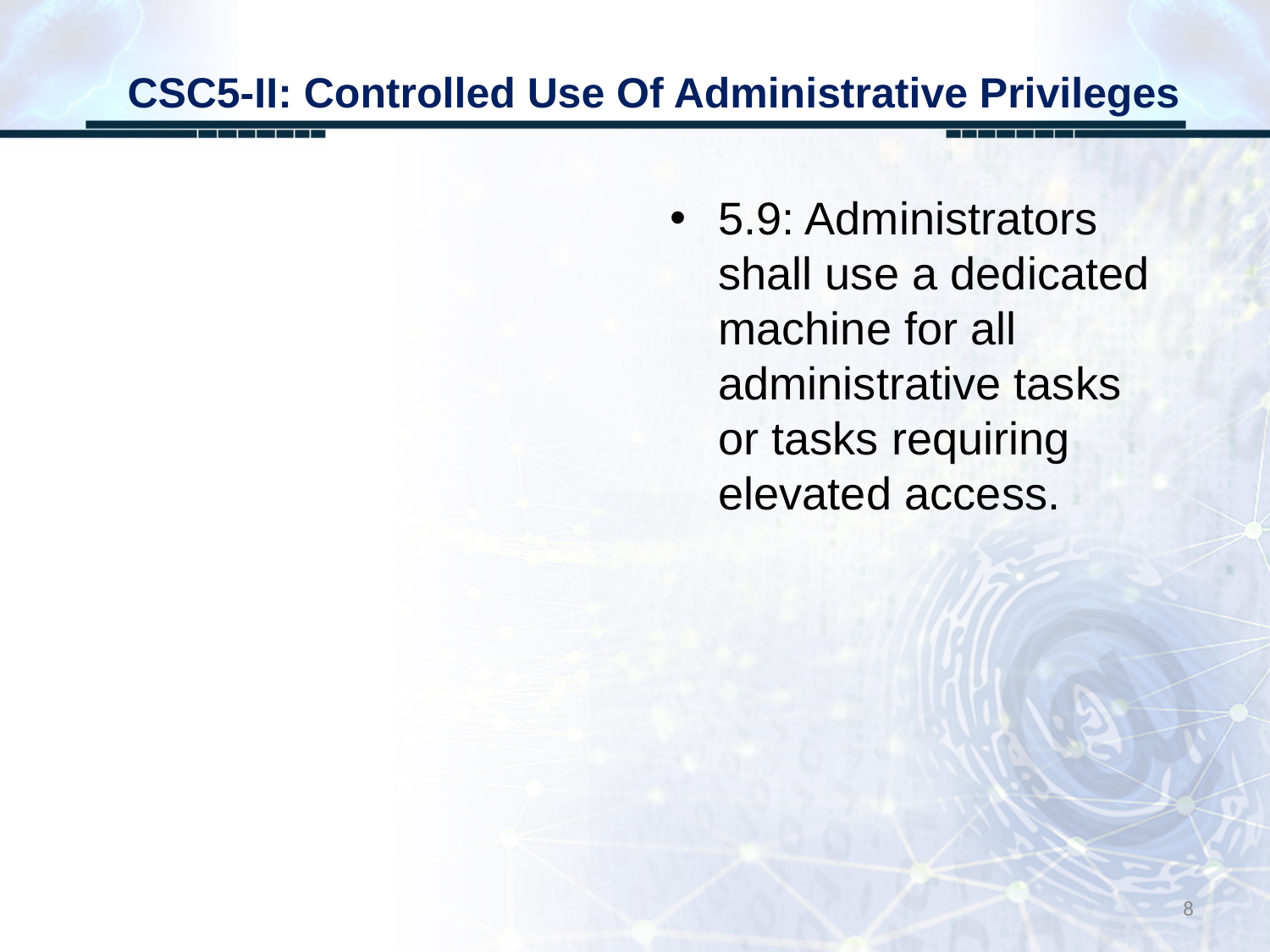

# CSC5-II: Controlled Use Of Administrative Privileges
5.9: Administrators shall use a dedicated machine for all administrative tasks or tasks requiring elevated access.
8